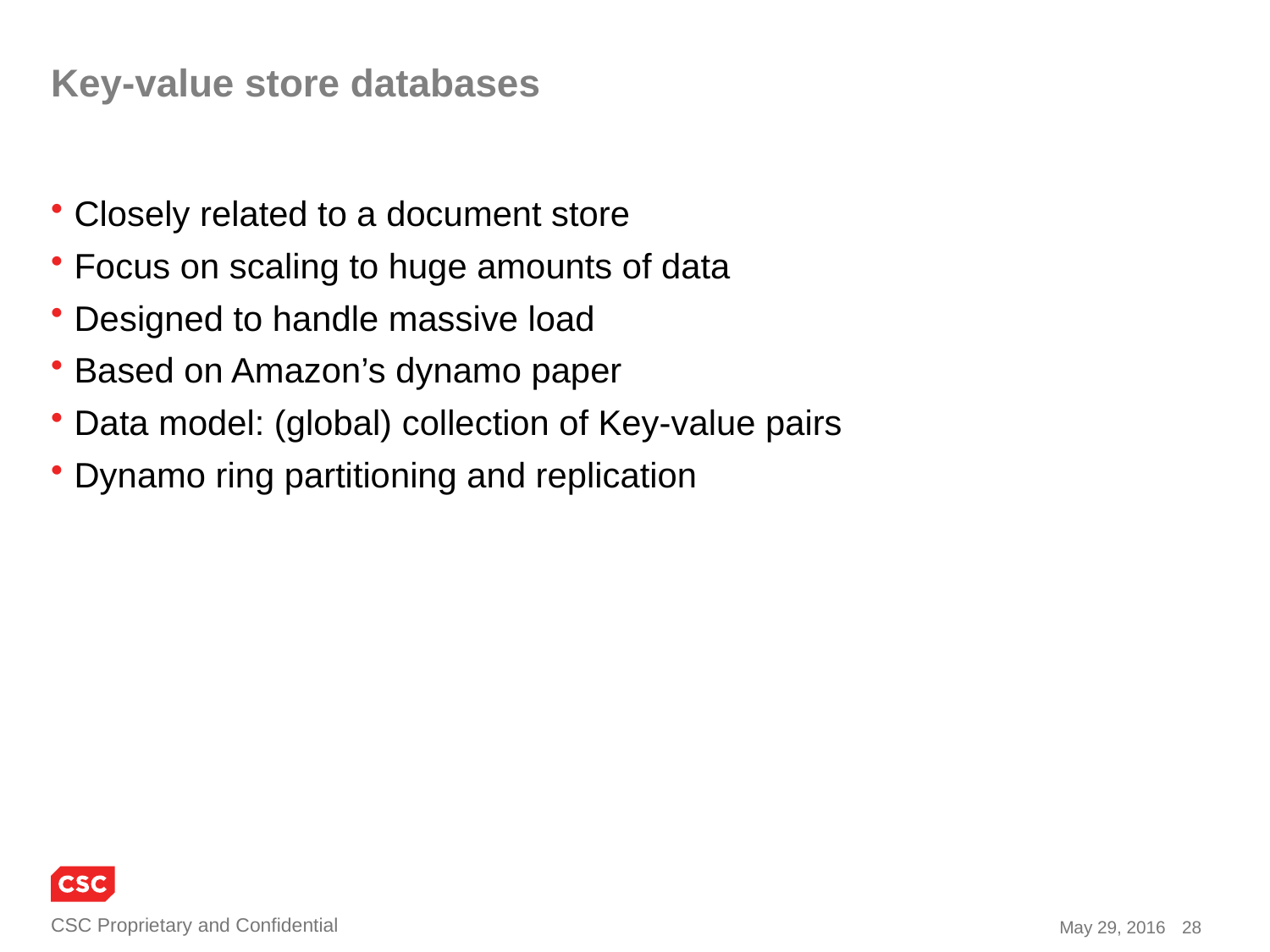

# Key-value store databases
Closely related to a document store
Focus on scaling to huge amounts of data
Designed to handle massive load
Based on Amazon’s dynamo paper
Data model: (global) collection of Key-value pairs
Dynamo ring partitioning and replication